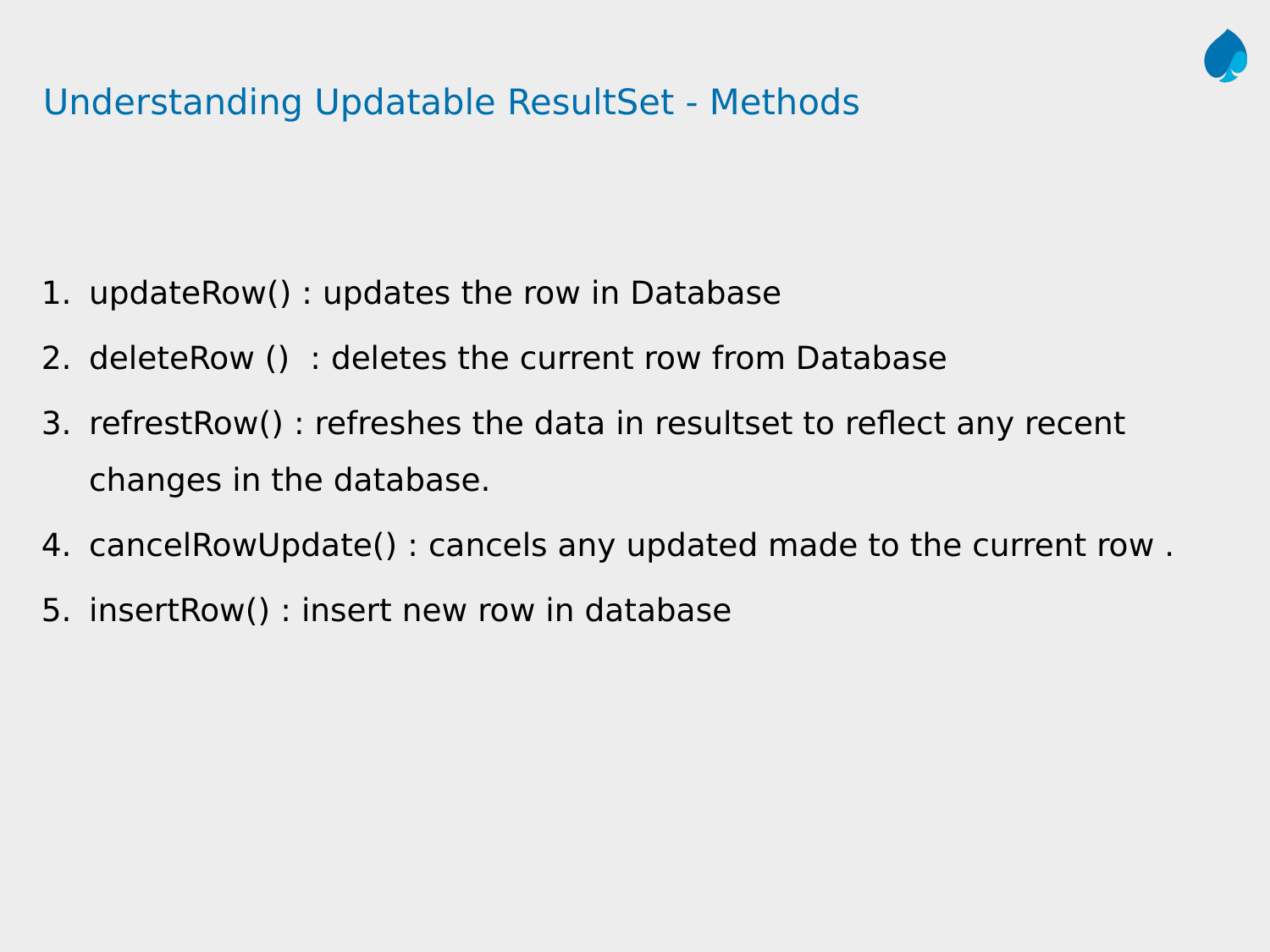

# Understanding Updatable ResultSet - Methods

updateRow() : updates the row in Database
deleteRow ()  : deletes the current row from Database
refrestRow() : refreshes the data in resultset to reflect any recent changes in the database.
cancelRowUpdate() : cancels any updated made to the current row .
insertRow() : insert new row in database